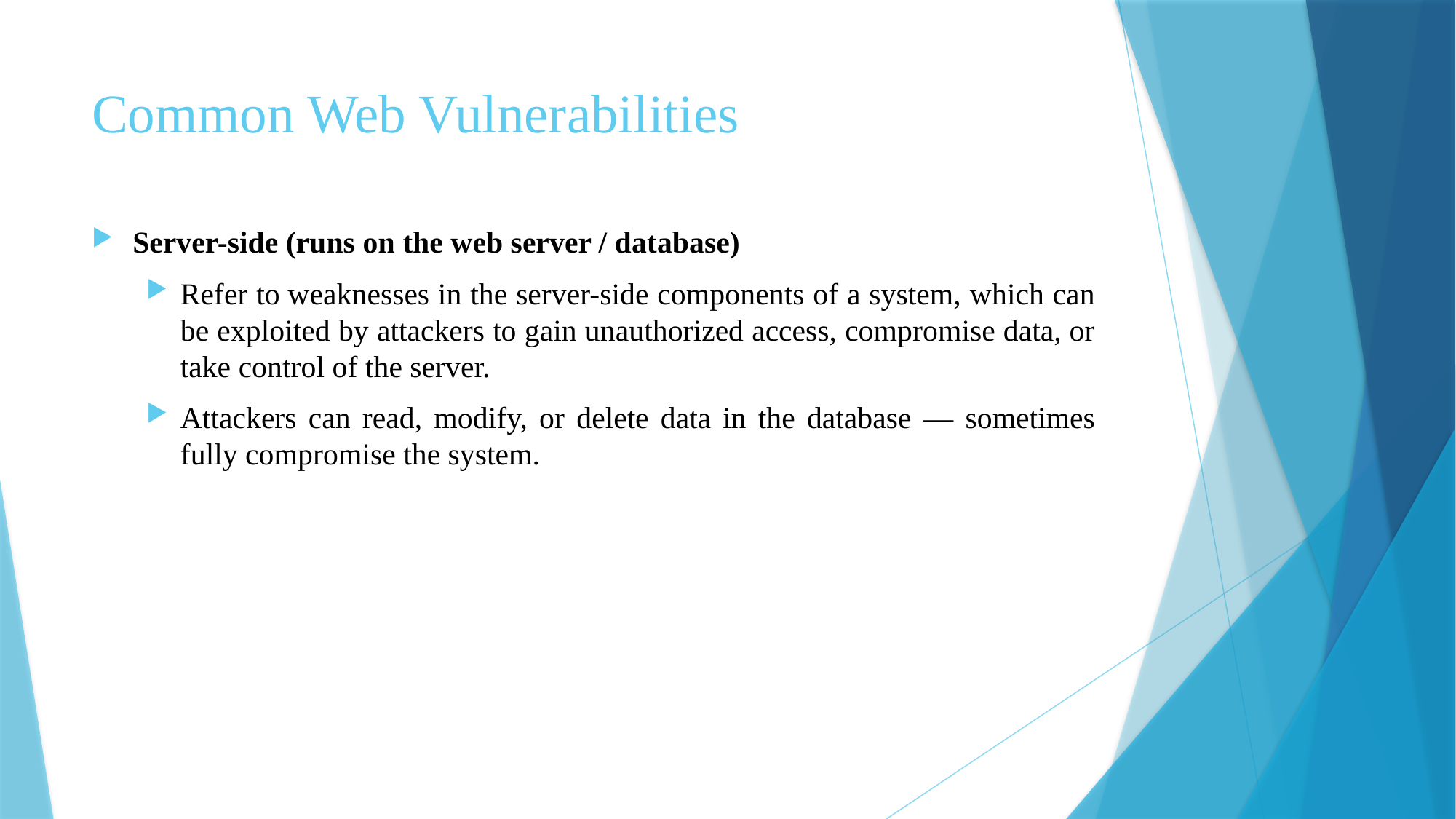

# Common Web Vulnerabilities
Server-side (runs on the web server / database)
Refer to weaknesses in the server-side components of a system, which can be exploited by attackers to gain unauthorized access, compromise data, or take control of the server.
Attackers can read, modify, or delete data in the database — sometimes fully compromise the system.